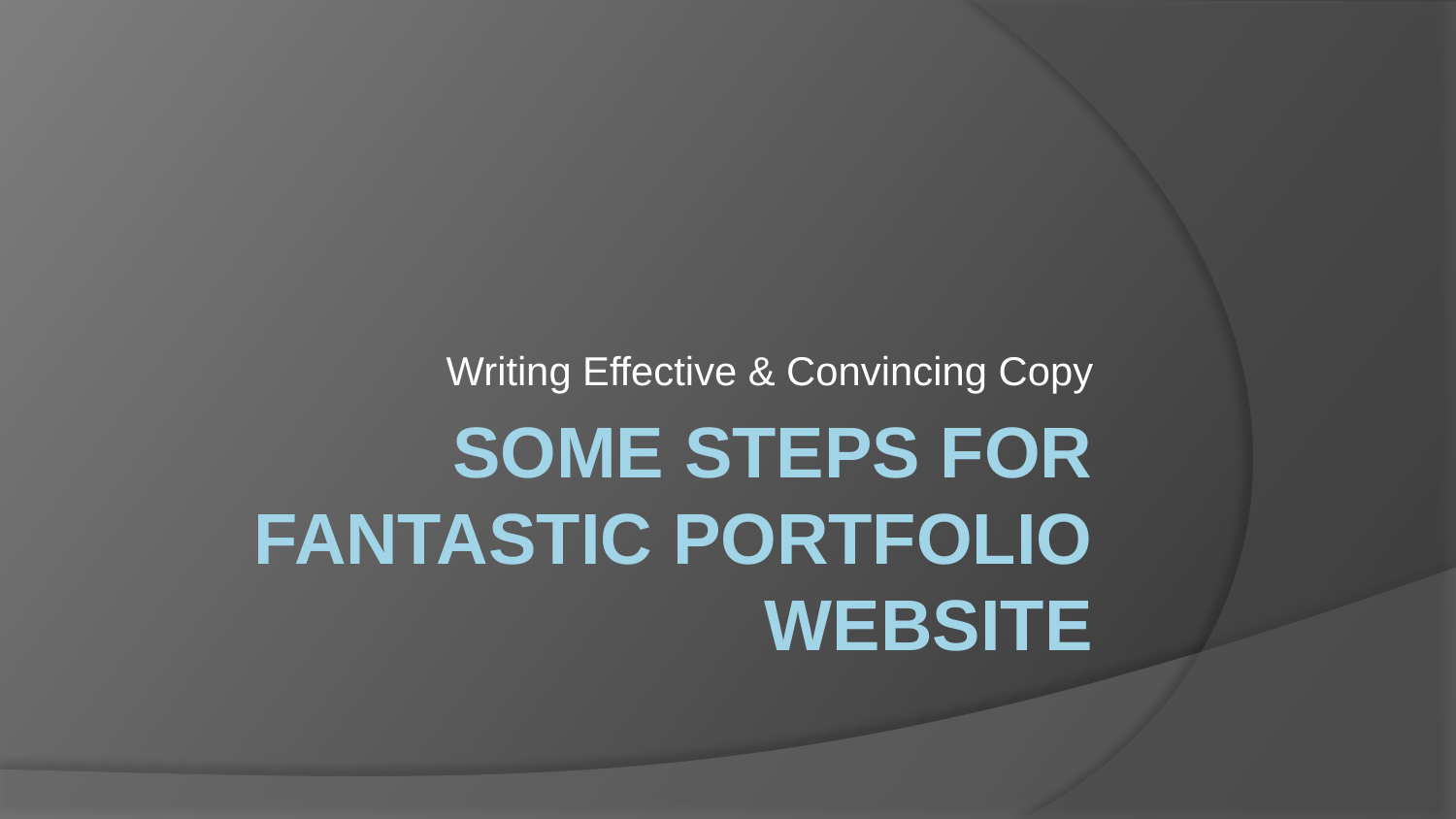

Writing Effective & Convincing Copy
# Some steps for fantastic Portfolio Website